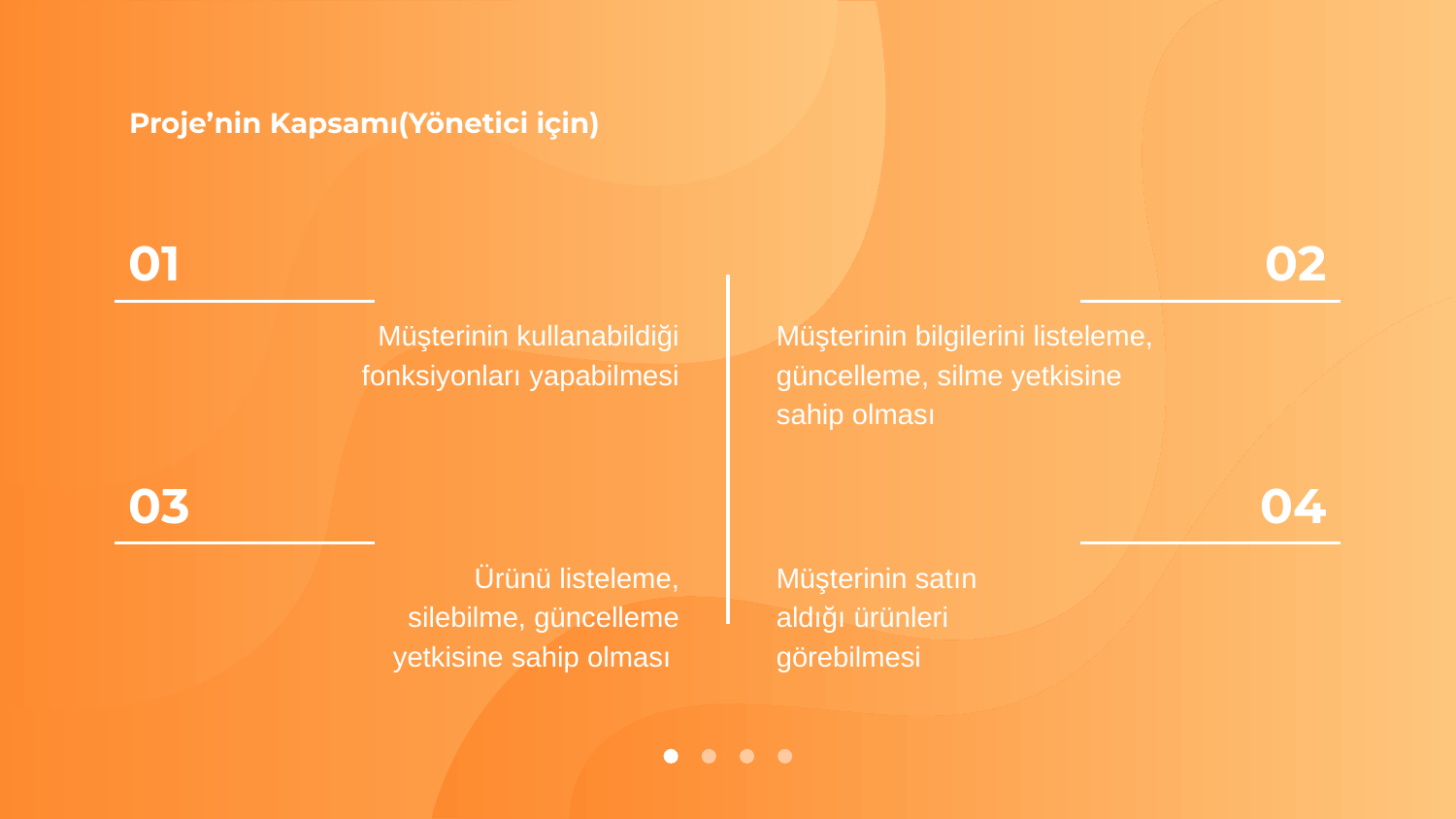

Proje’nin Kapsamı(Yönetici için)
01
02

#
Müşterinin kullanabildiği fonksiyonları yapabilmesi
Müşterinin bilgilerini listeleme, güncelleme, silme yetkisine sahip olması
03
04

Müşterinin satın aldığı ürünleri görebilmesi
Ürünü listeleme, silebilme, güncelleme yetkisine sahip olması